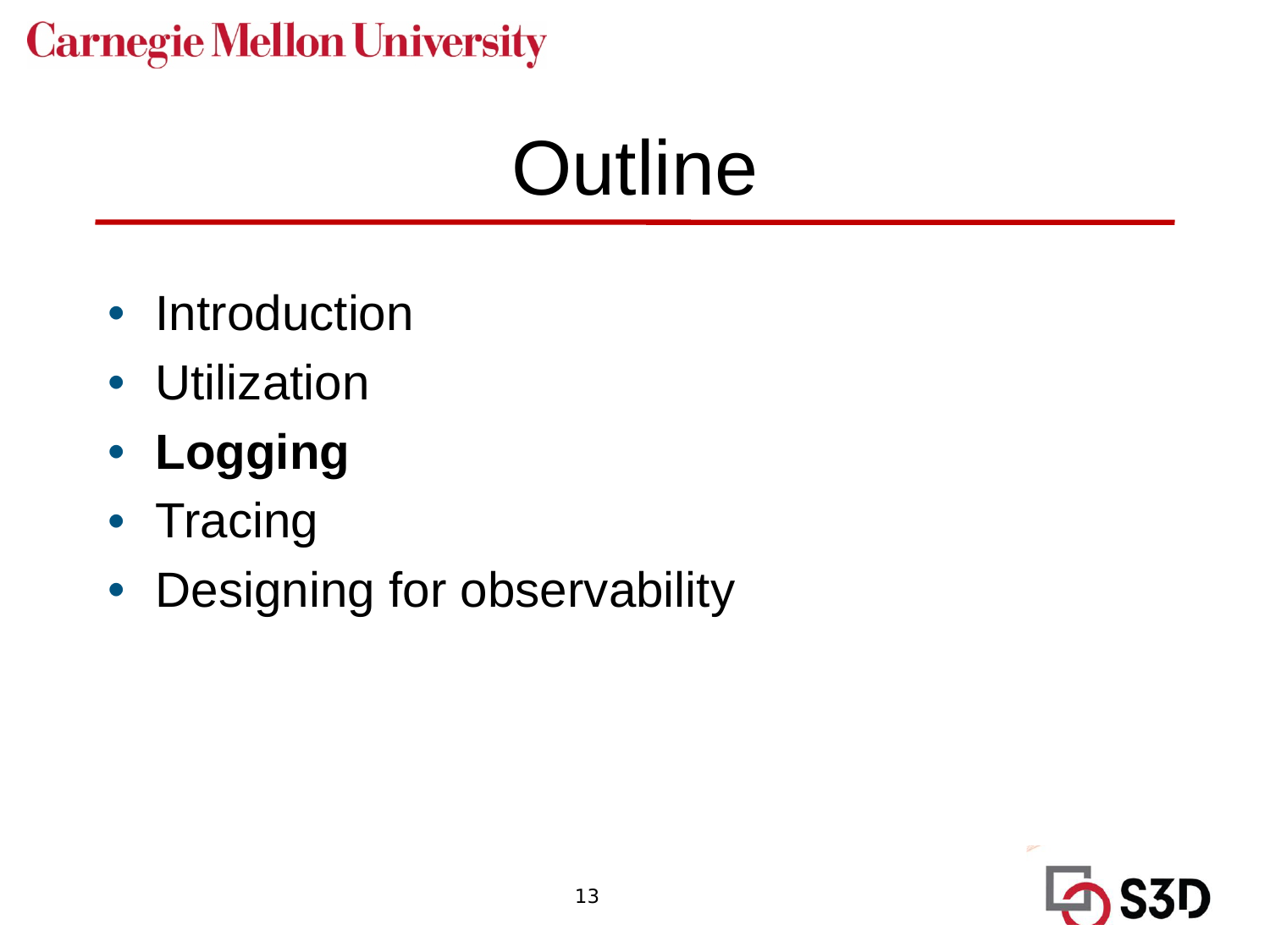

# Outline
Introduction
Utilization
Logging
Tracing
Designing for observability